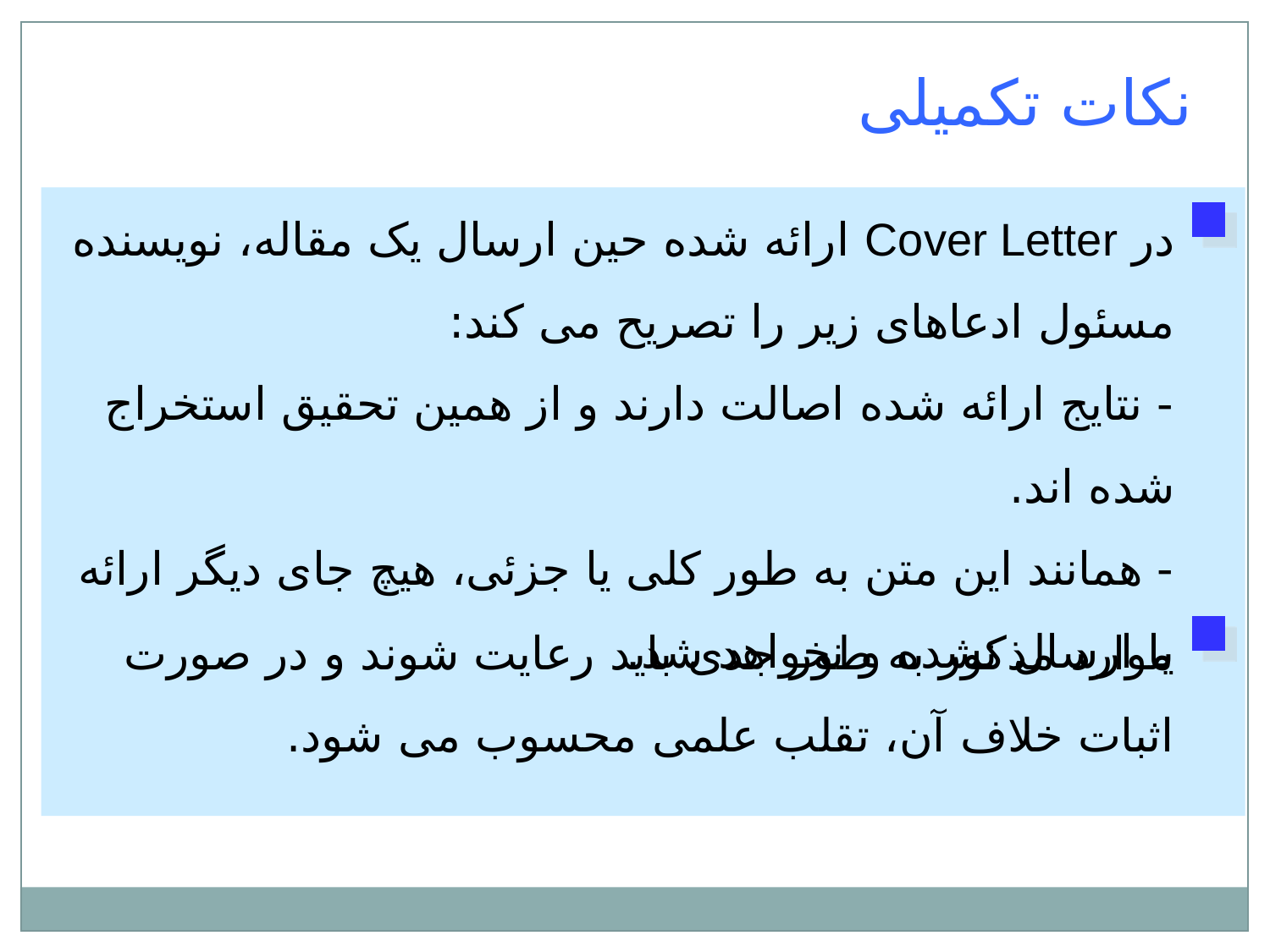

نکات تکميلی
در Cover Letter ارائه شده حين ارسال يک مقاله، نويسنده مسئول ادعاهای زير را تصريح می کند:
- نتايج ارائه شده اصالت دارند و از همين تحقيق استخراج شده اند.
- همانند اين متن به طور کلی يا جزئی، هيچ جای ديگر ارائه يا ارسال نشده و نخواهد شد.

موارد مذکور به طور جدی بايد رعايت شوند و در صورت اثبات خلاف آن، تقلب علمی محسوب می شود.